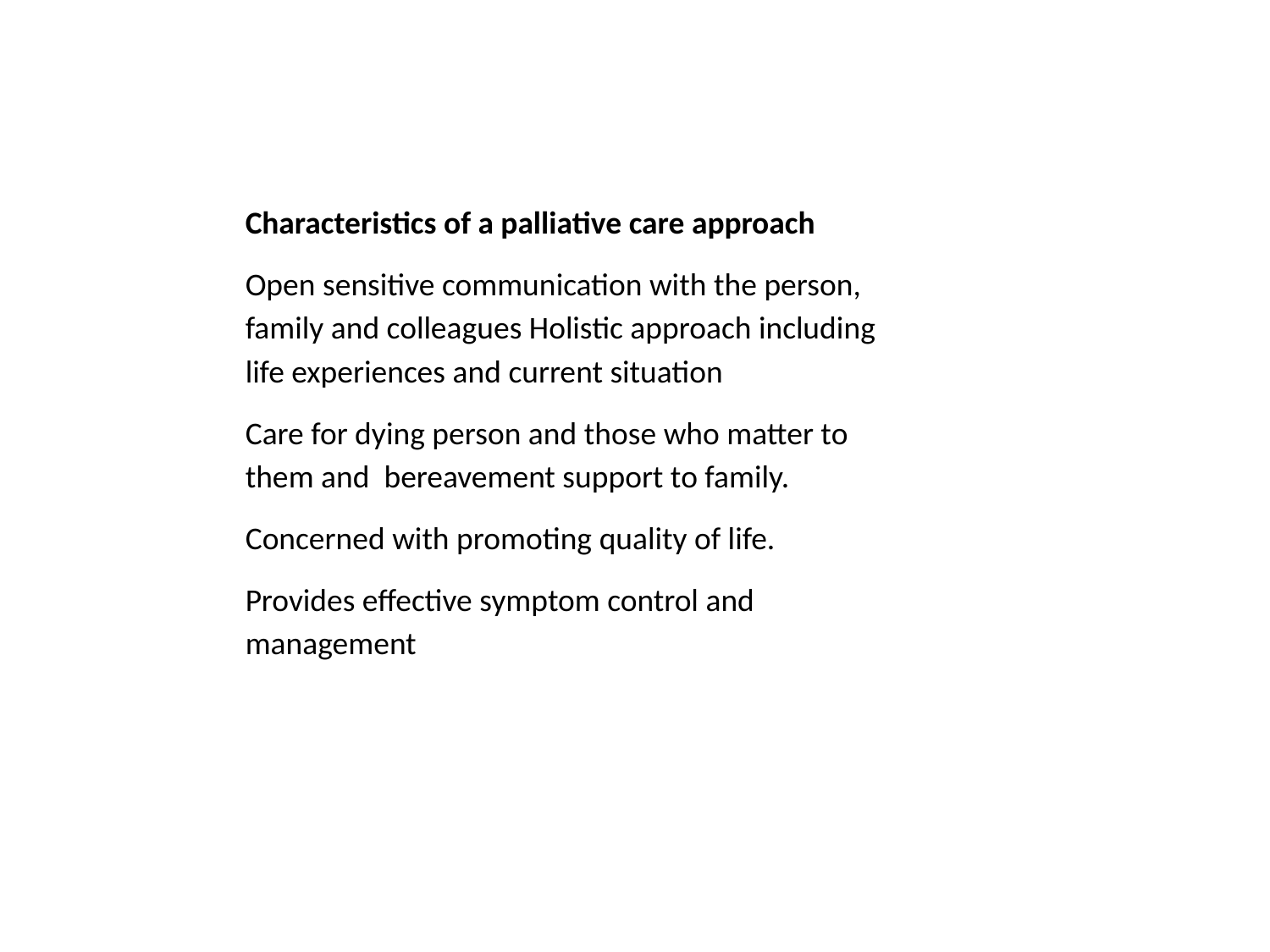

Characteristics of a palliative care approach
Open sensitive communication with the person, family and colleagues Holistic approach including life experiences and current situation
Care for dying person and those who matter to them and  bereavement support to family.
Concerned with promoting quality of life.
Provides effective symptom control and management